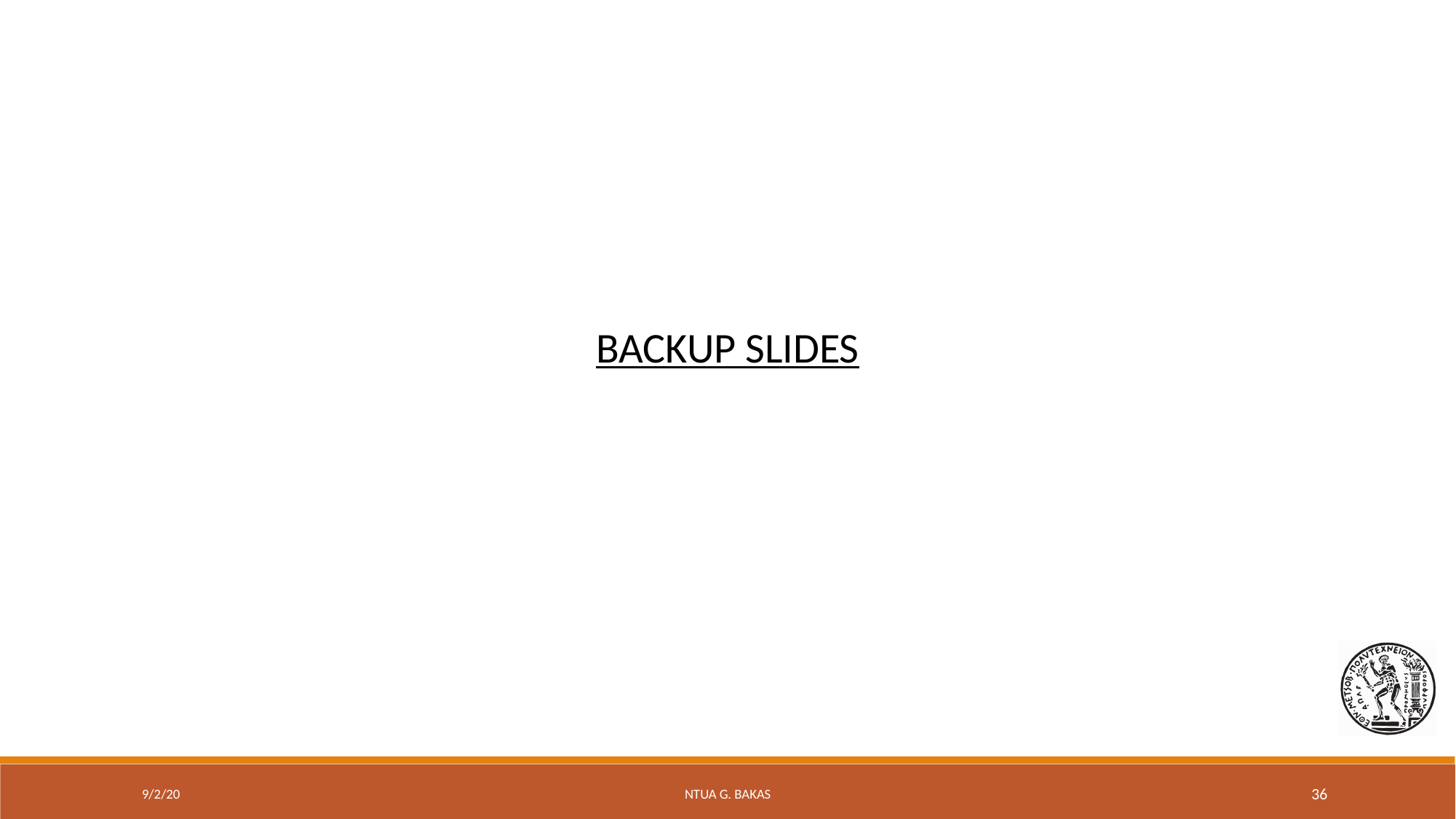

BACKUP SLIDES
9/2/20
NTUA G. Bakas
36